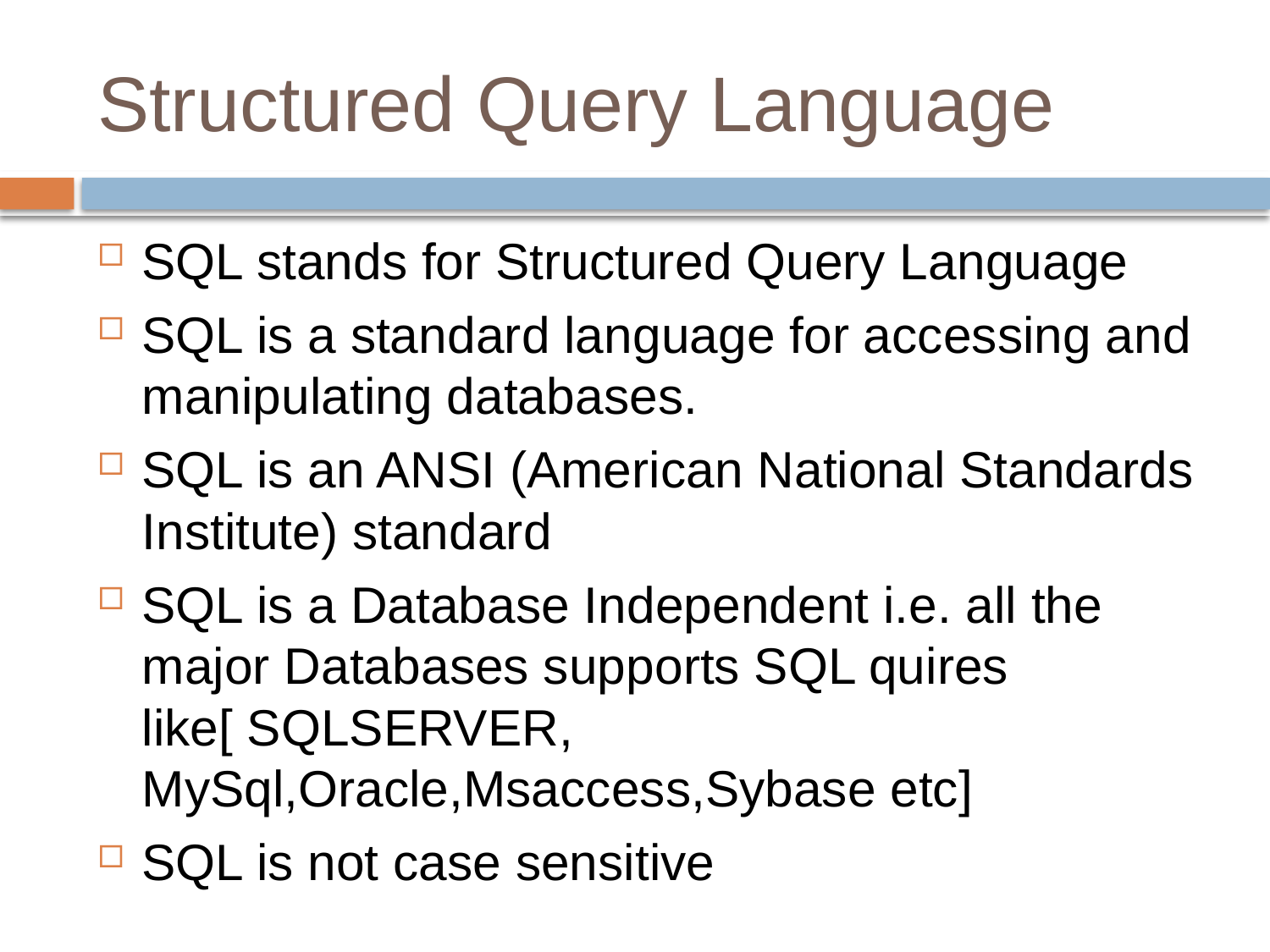

# Structured Query Language
SQL stands for Structured Query Language
SQL is a standard language for accessing and manipulating databases.
SQL is an ANSI (American National Standards Institute) standard
SQL is a Database Independent i.e. all the major Databases supports SQL quires like[ SQLSERVER, MySql,Oracle,Msaccess,Sybase etc]
SQL is not case sensitive